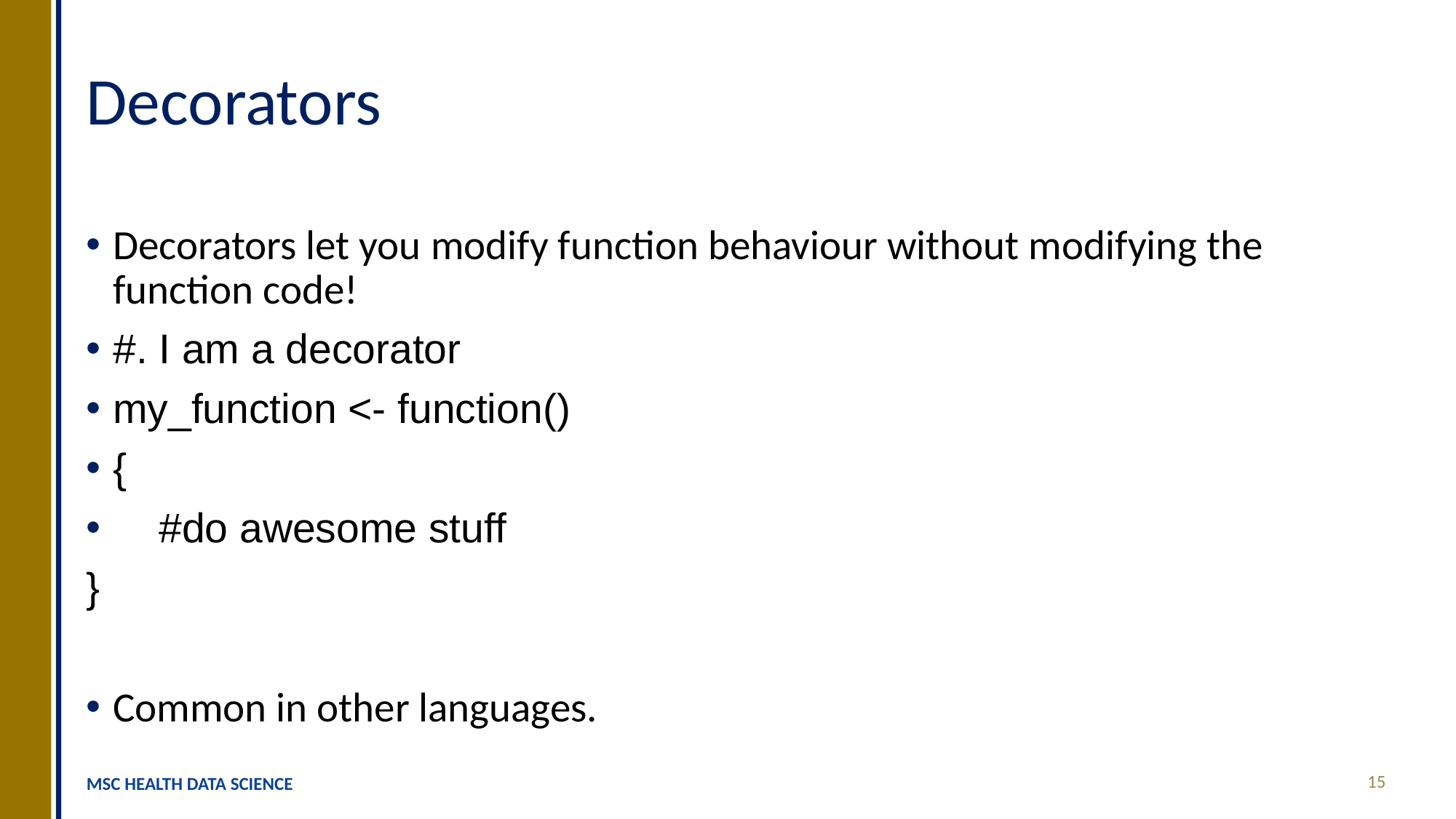

# Decorators
Decorators let you modify function behaviour without modifying the function code!
#. I am a decorator
my_function <- function()
{
    #do awesome stuff
}

Common in other languages.
15
MSC HEALTH DATA SCIENCE